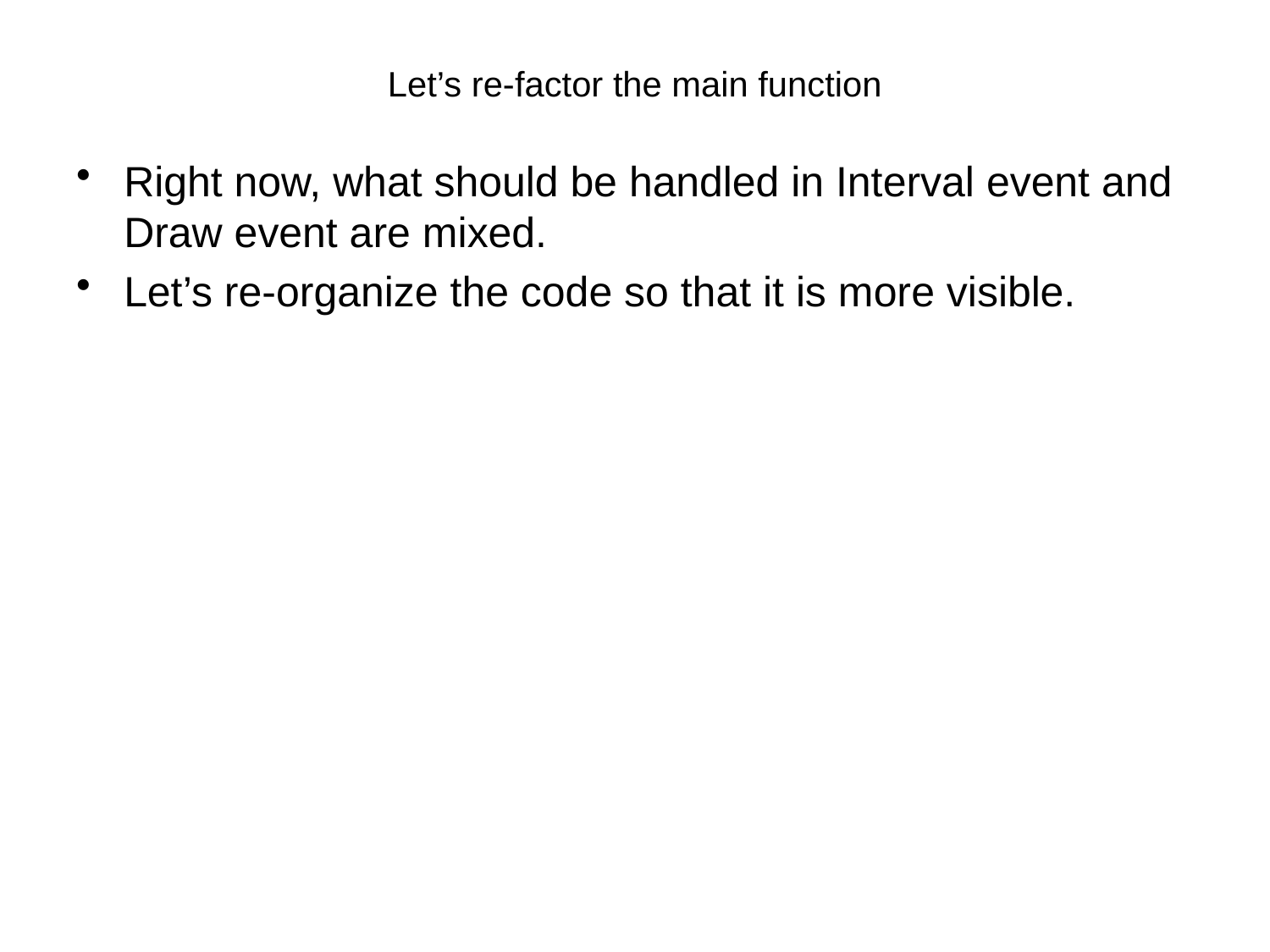

# Let’s re-factor the main function
Right now, what should be handled in Interval event and Draw event are mixed.
Let’s re-organize the code so that it is more visible.